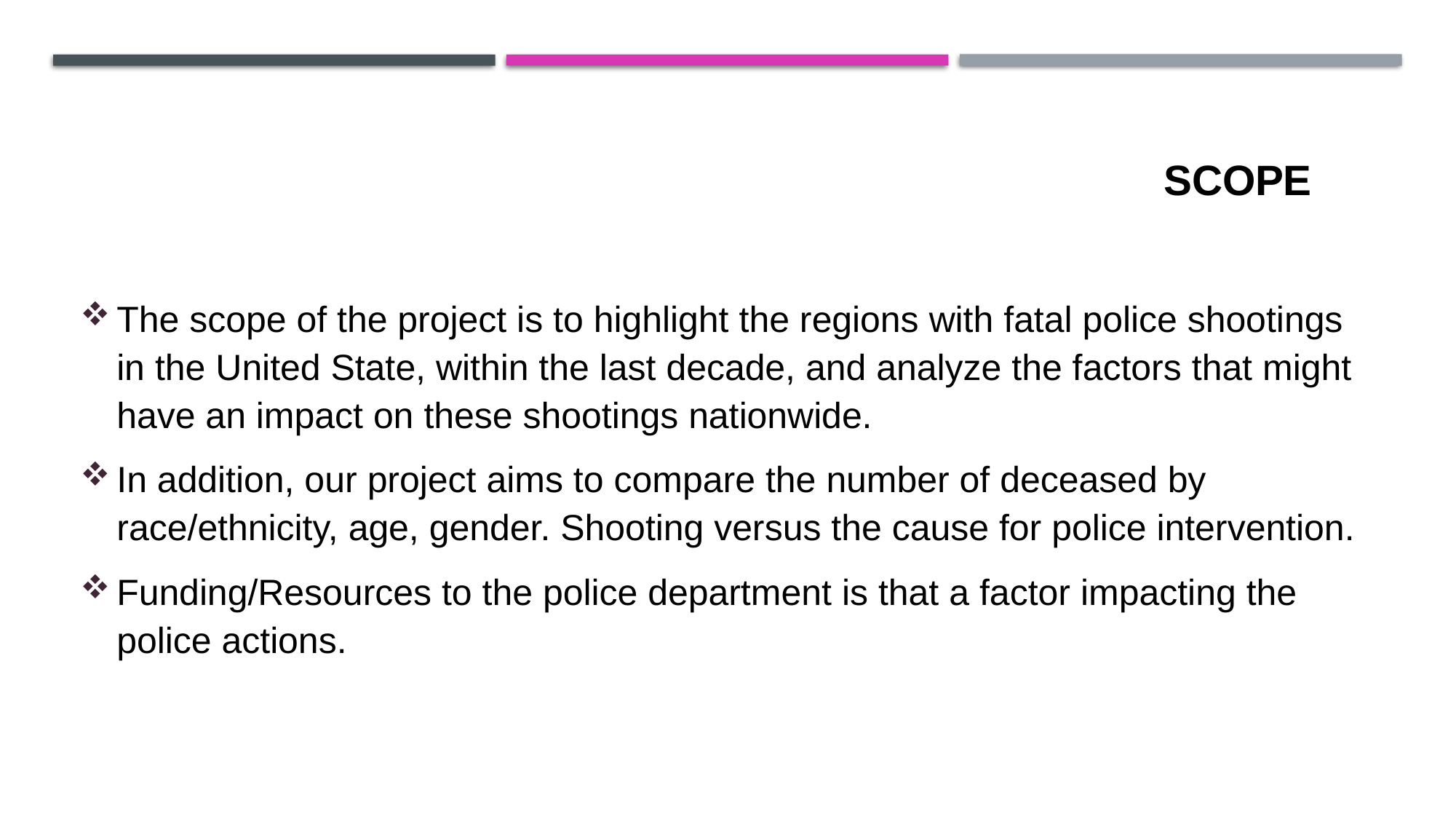

# SCOPE
The scope of the project is to highlight the regions with fatal police shootings in the United State, within the last decade, and analyze the factors that might have an impact on these shootings nationwide.
In addition, our project aims to compare the number of deceased by race/ethnicity, age, gender. Shooting versus the cause for police intervention.
Funding/Resources to the police department is that a factor impacting the police actions.